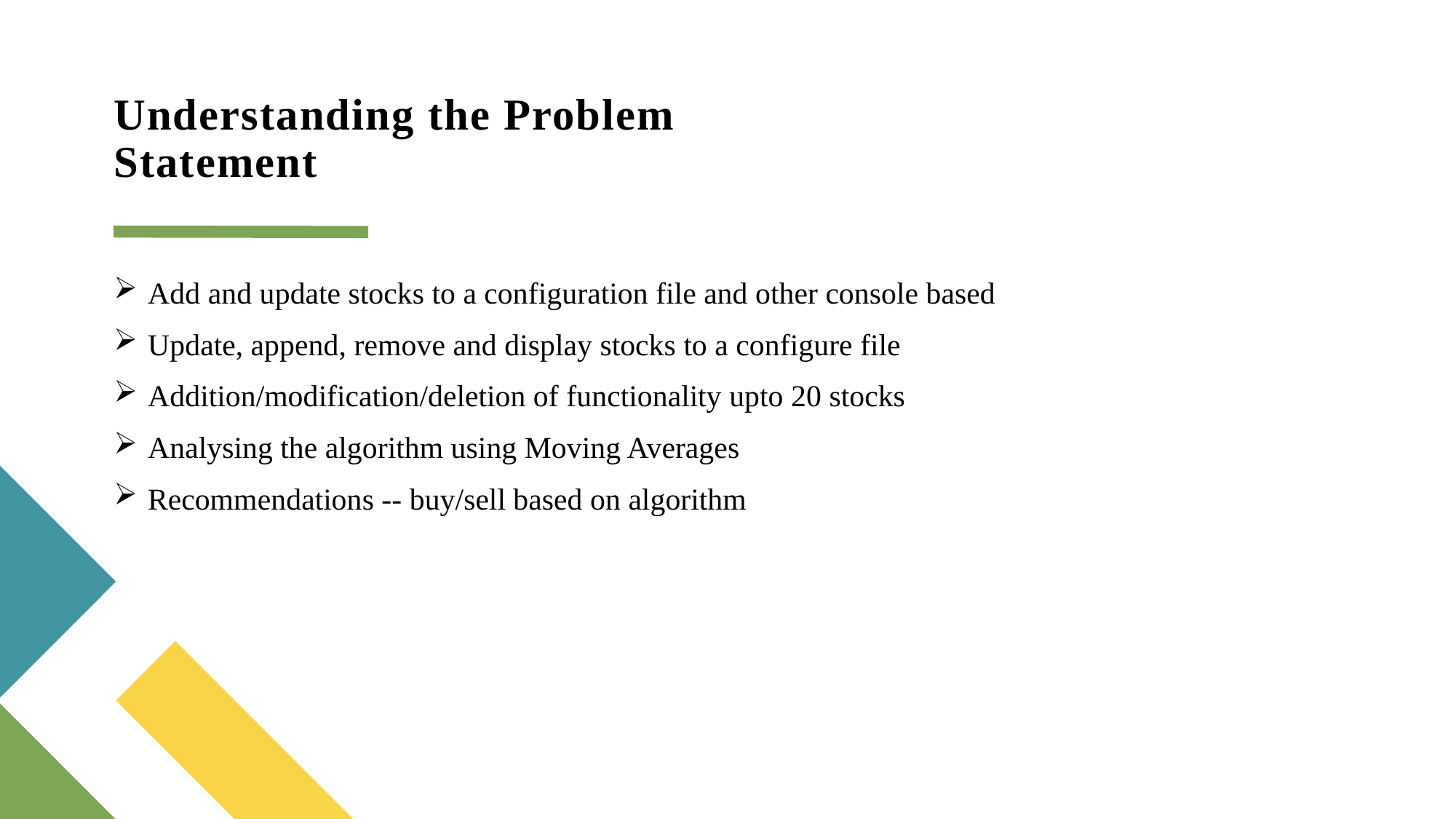

# Understanding the Problem Statement
Add and update stocks to a configuration file and other console based
Update, append, remove and display stocks to a configure file
Addition/modification/deletion of functionality upto 20 stocks
Analysing the algorithm using Moving Averages
Recommendations -- buy/sell based on algorithm